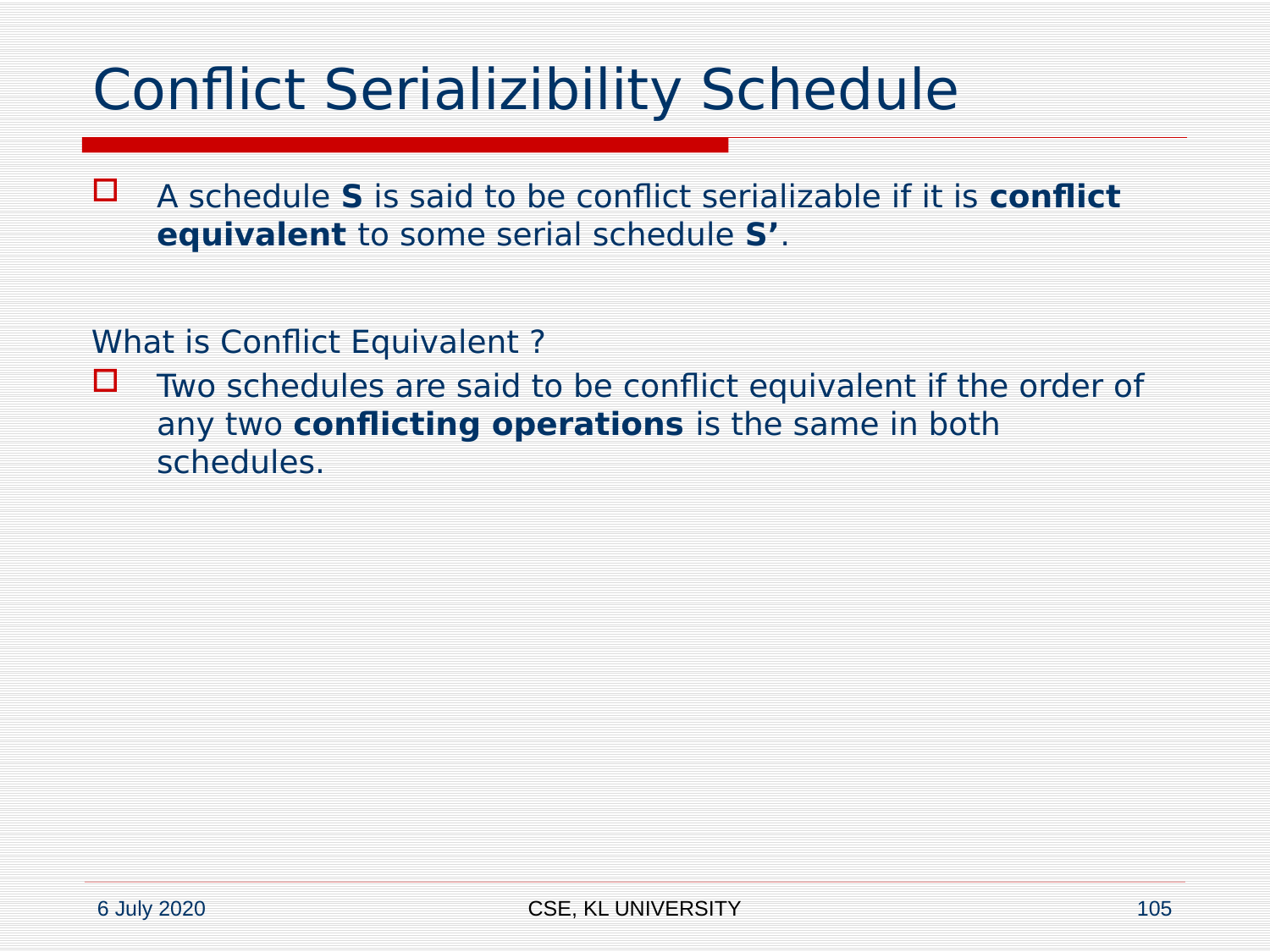

# Conflict Serializibility Schedule
A schedule S is said to be conflict serializable if it is conflict equivalent to some serial schedule S’.

What is Conflict Equivalent ?
Two schedules are said to be conflict equivalent if the order of any two conflicting operations is the same in both schedules.

CSE, KL UNIVERSITY
105
6 July 2020